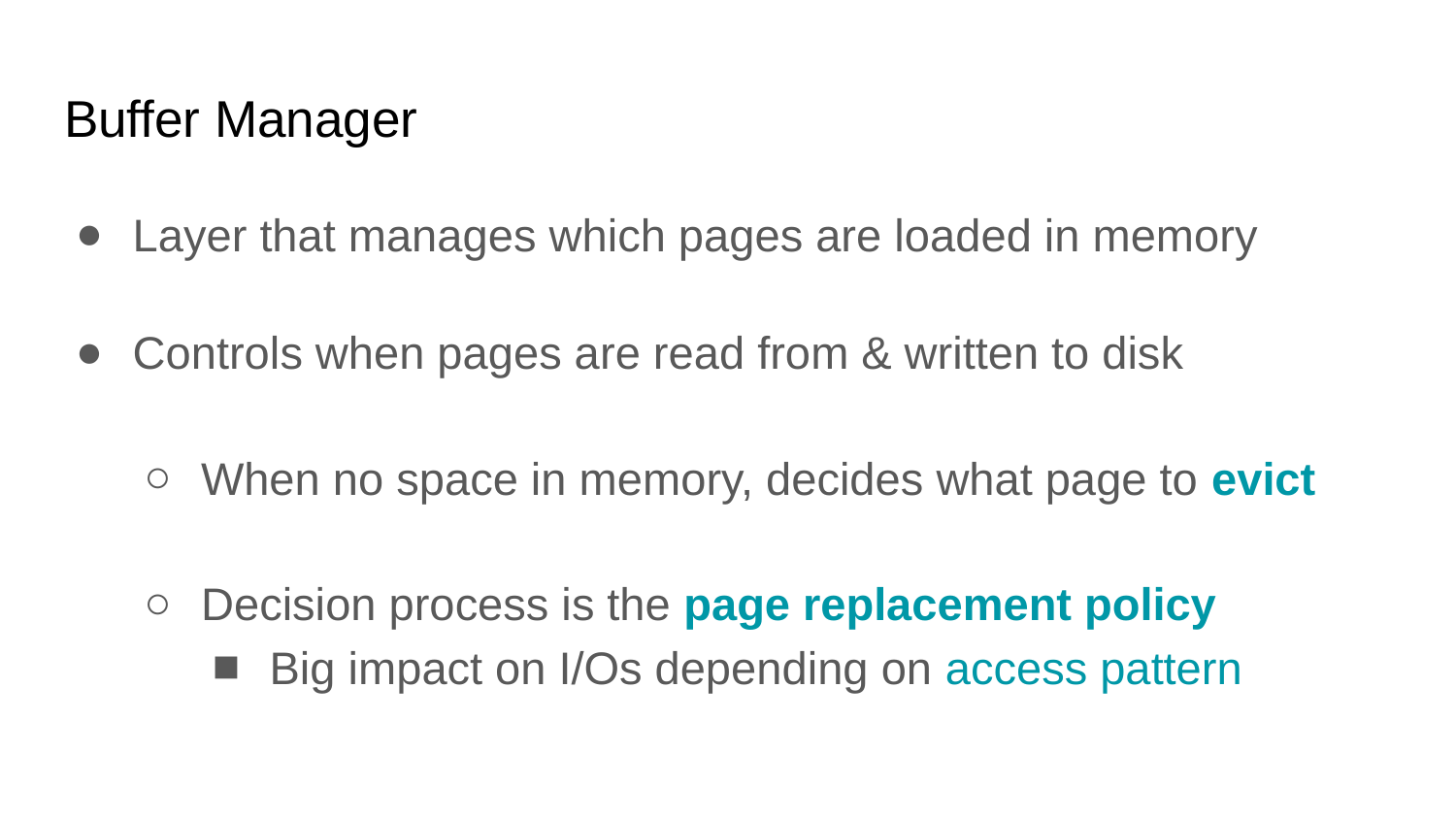

# Buffer Manager
Layer that manages which pages are loaded in memory
Controls when pages are read from & written to disk
When no space in memory, decides what page to evict
Decision process is the page replacement policy
Big impact on I/Os depending on access pattern